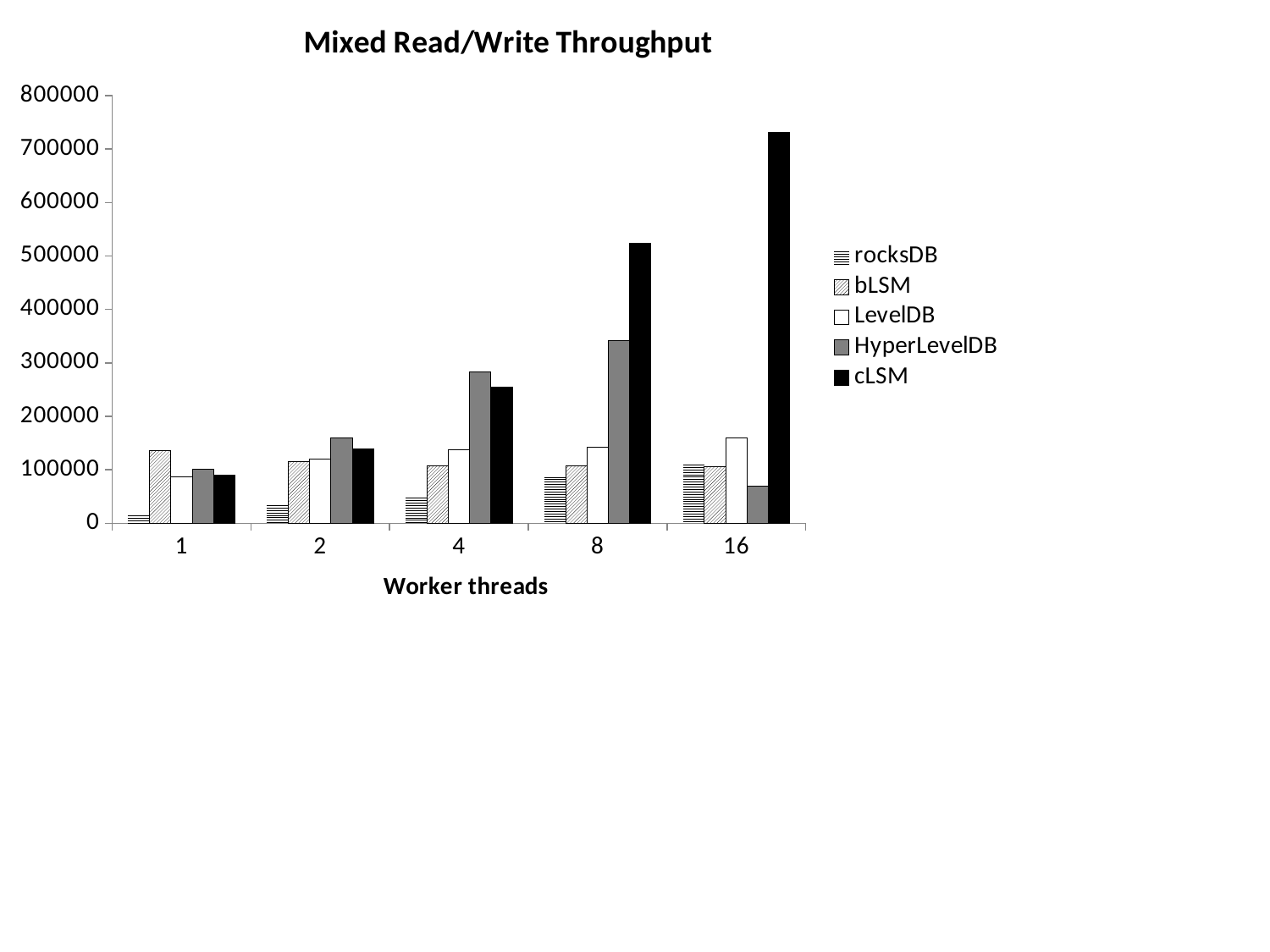

### Chart: Mixed Read/Write Throughput

| Category | rocksDB | bLSM | LevelDB | HyperLevelDB | cLSM |
|---|---|---|---|---|---|
|  | 18314.0 | 135351.0 | 86268.0 | 100406.0 | 89385.0 |
|  | 37829.0 | 115977.0 | 120788.0 | 160024.0 | 138356.0 |
|  | 51417.0 | 107074.0 | 137493.0 | 283404.0 | 254672.0 |
|  | 90808.0 | 107292.0 | 142541.0 | 340899.0 | 524508.0 |
|  | 113778.0 | 105072.0 | 159686.0 | 68733.0 | 731136.0 |